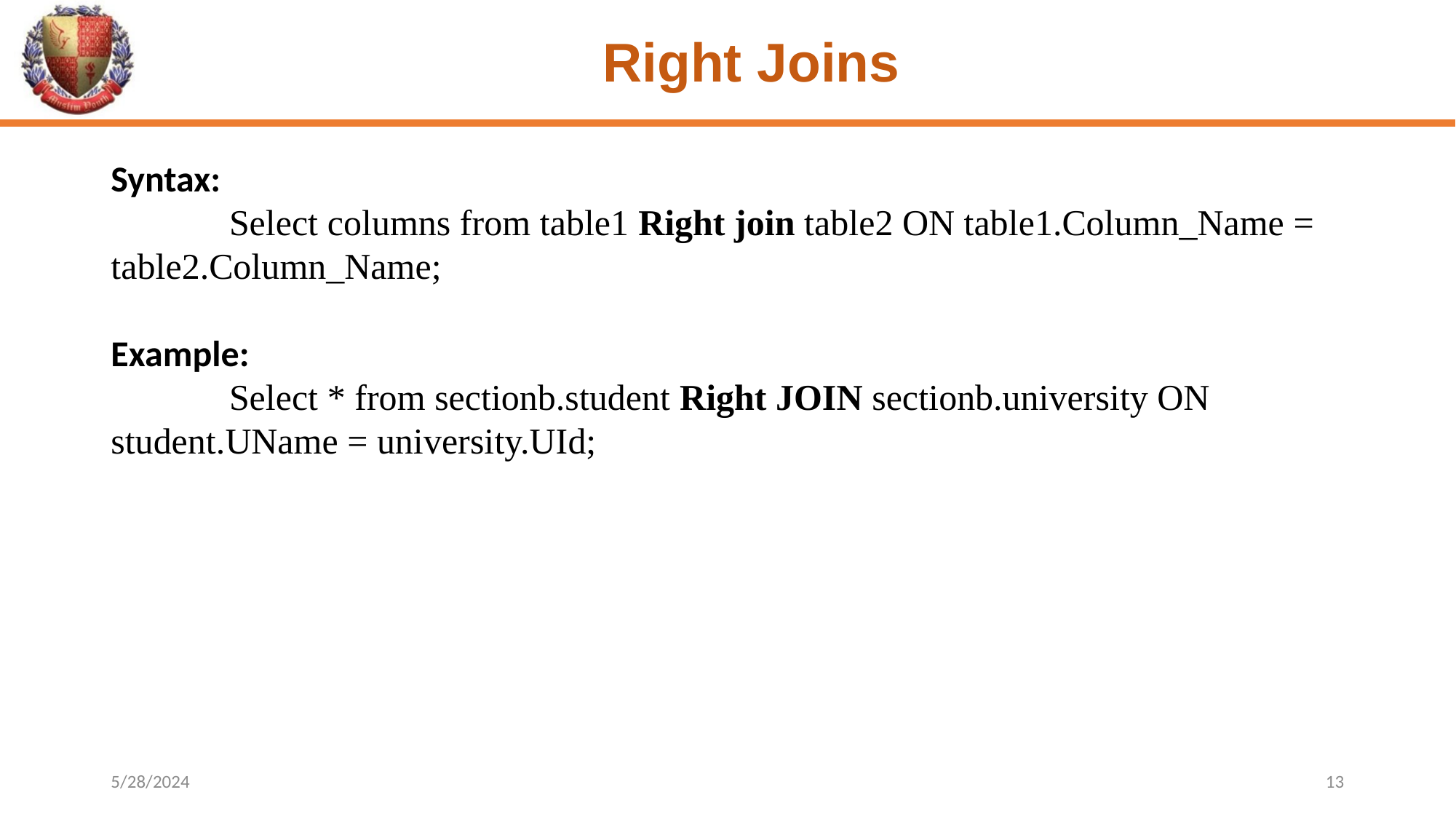

# Right Joins
Syntax:
	 Select columns from table1 Right join table2 ON table1.Column_Name = table2.Column_Name;

Example:
	 Select * from sectionb.student Right JOIN sectionb.university ON student.UName = university.UId;
5/28/2024
13